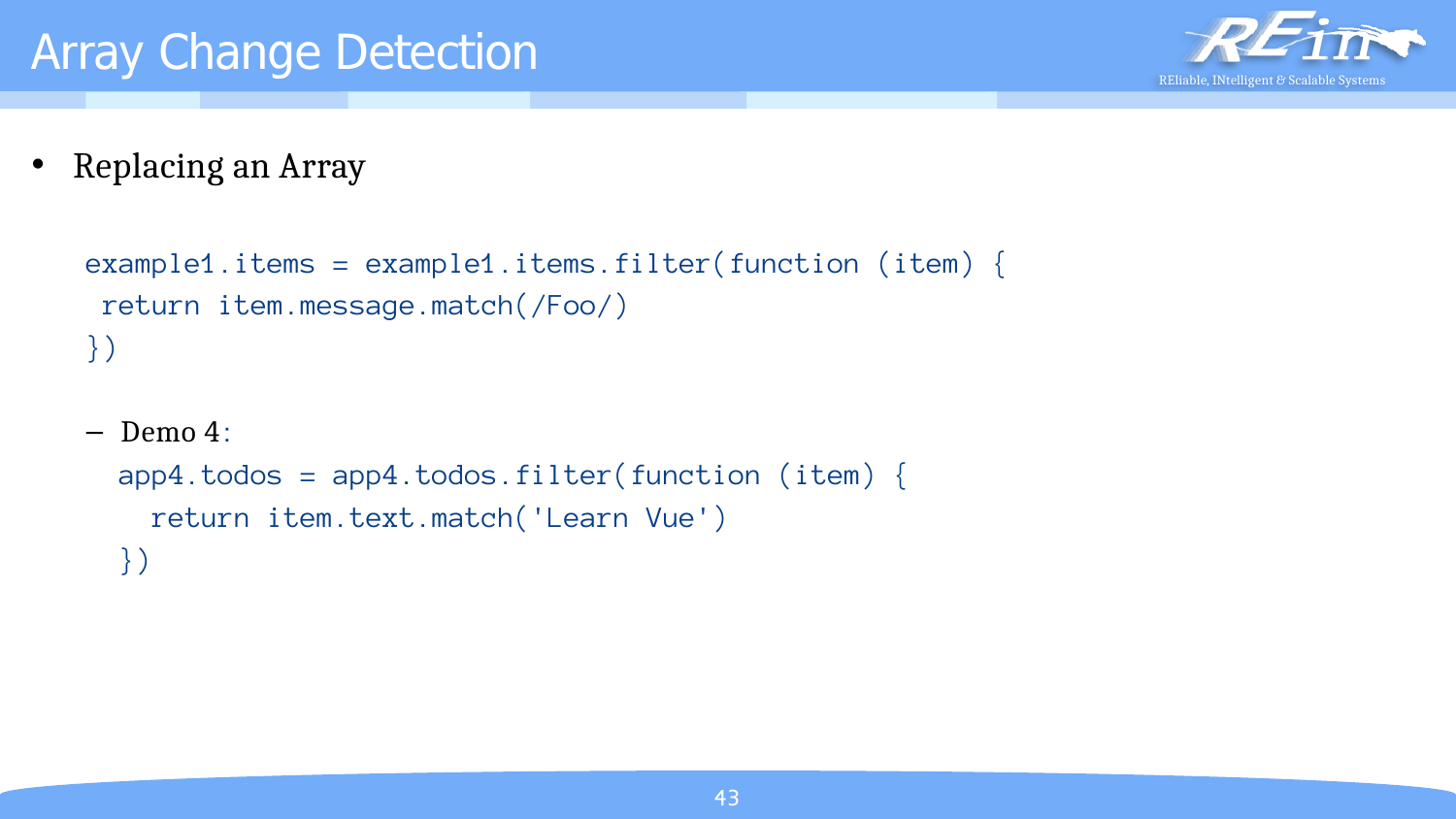

# Array Change Detection
Replacing an Array

example1.items = example1.items.filter(function (item) {
 return item.message.match(/Foo/)
})

Demo 4:
  app4.todos = app4.todos.filter(function (item) {
    return item.text.match('Learn Vue')
  })
43